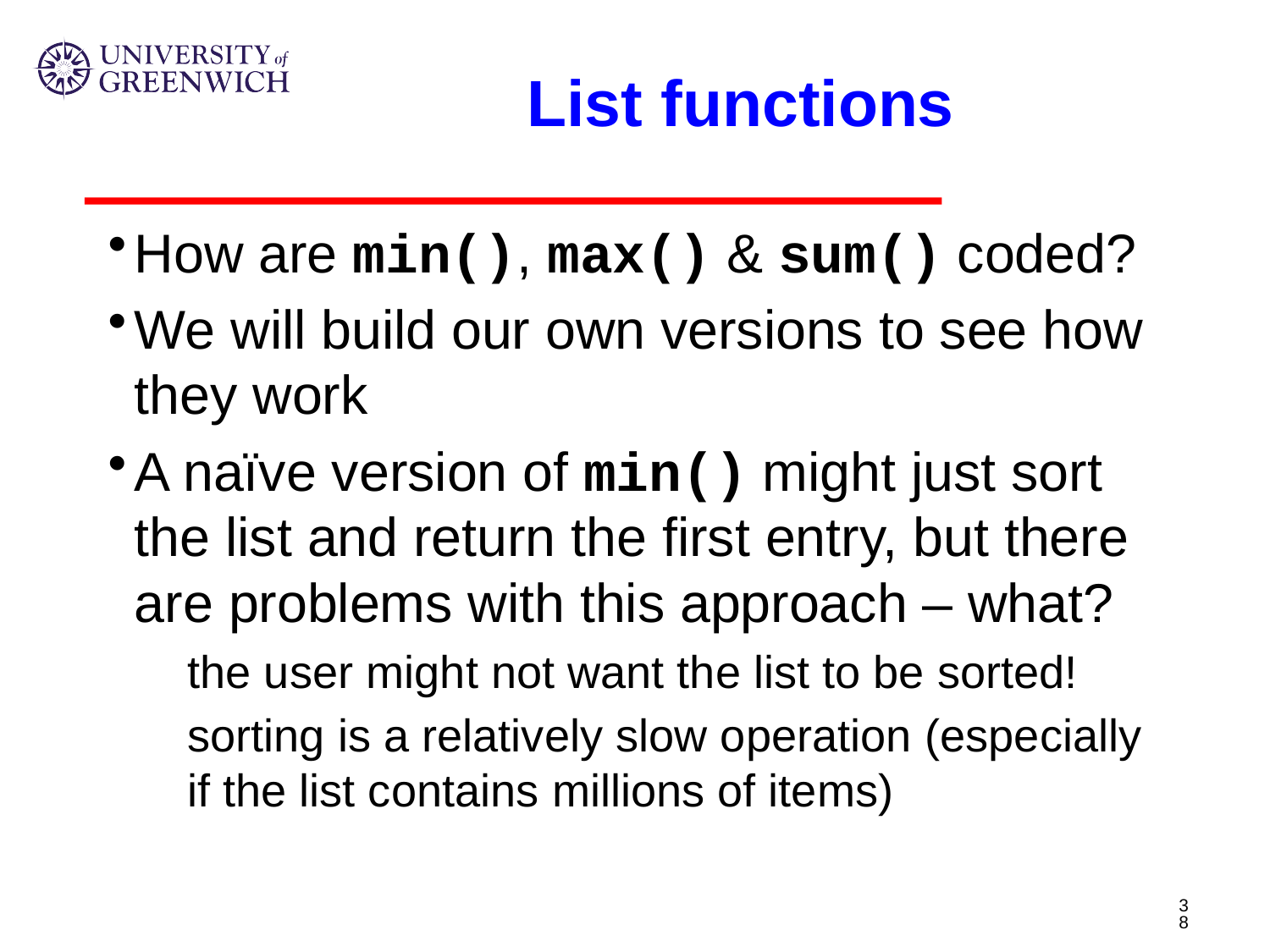

# List functions
How are min(), max() & sum() coded?
We will build our own versions to see how they work
A naïve version of min() might just sort the list and return the first entry, but there are problems with this approach – what?
the user might not want the list to be sorted!
sorting is a relatively slow operation (especially if the list contains millions of items)
38